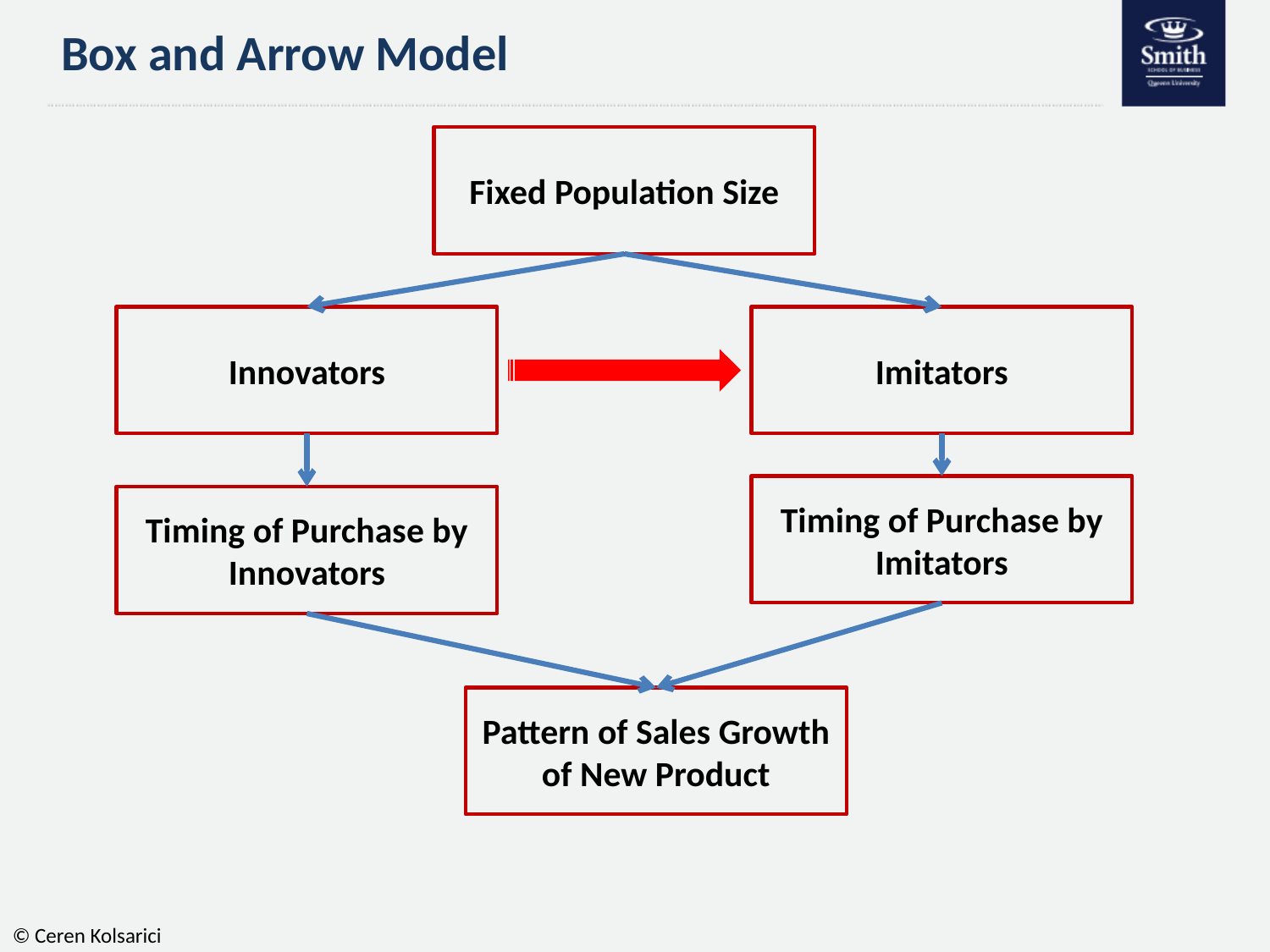

# Box and Arrow Model
Fixed Population Size
Innovators
Imitators

Timing of Purchase by Imitators
Timing of Purchase by Innovators
Pattern of Sales Growth of New Product
© Ceren Kolsarici